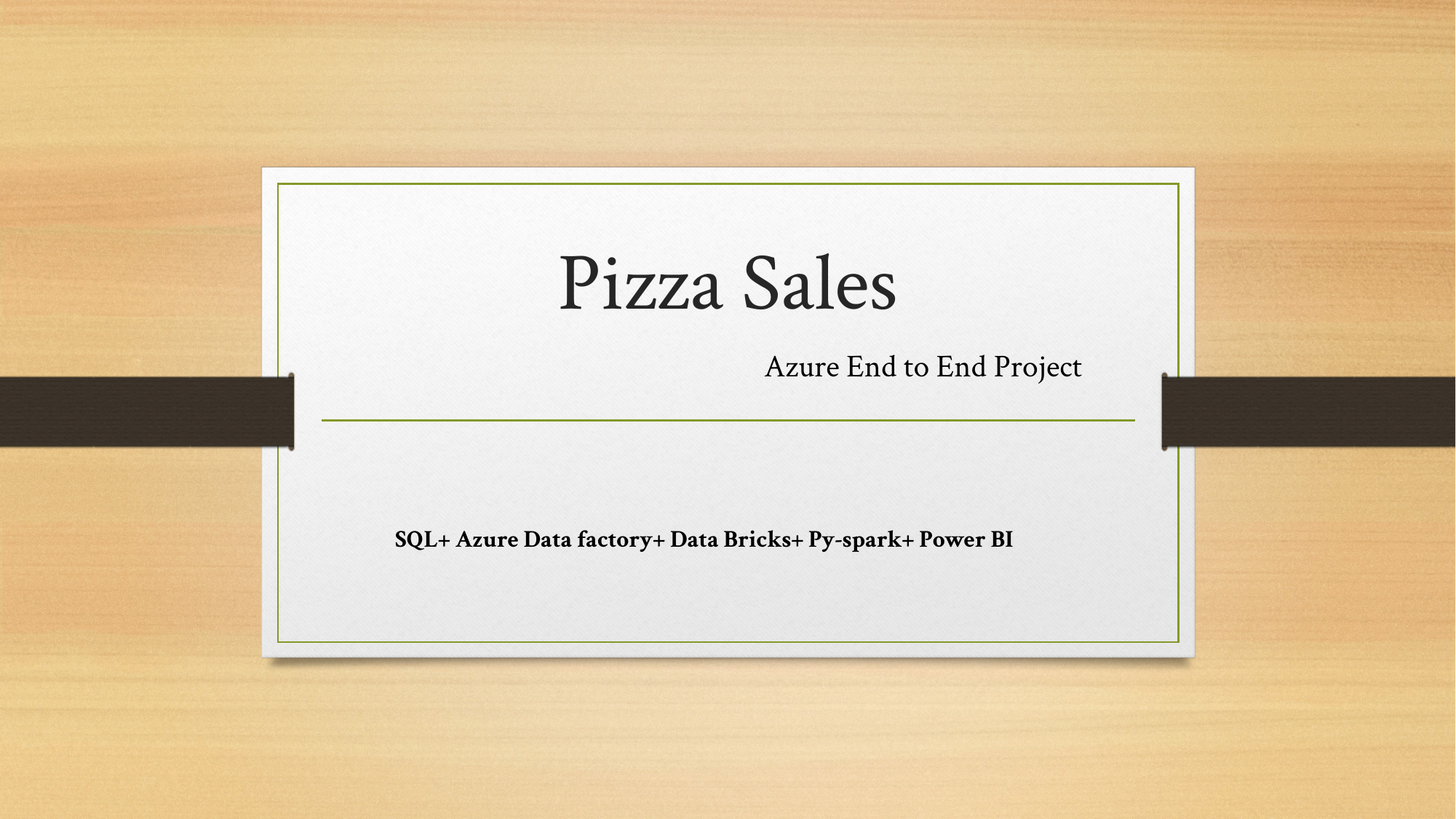

# Pizza Sales
    SQL+ Azure Data factory+ Data Bricks+ Py-spark+ Power BI
                                                       Azure End to End Project